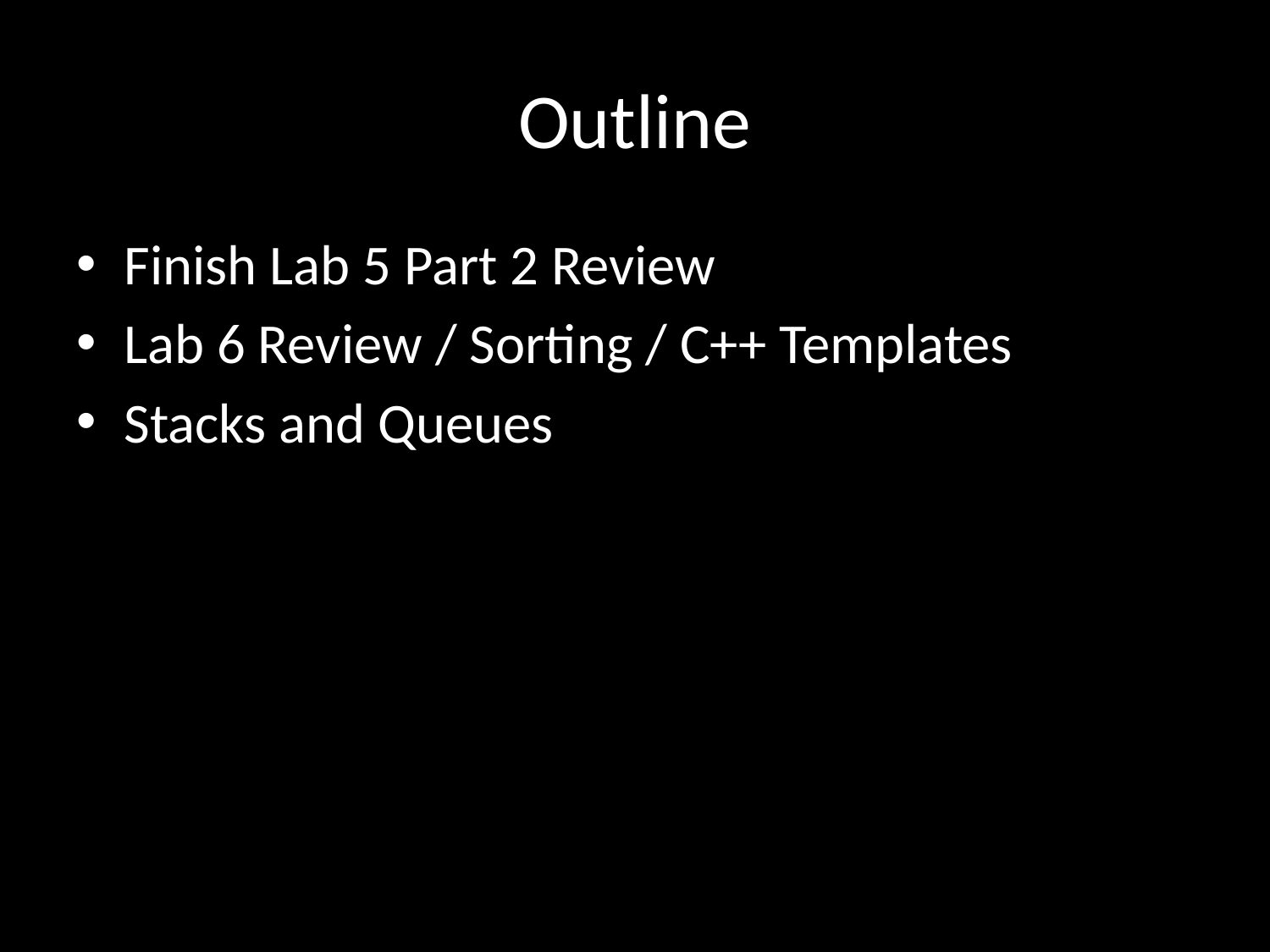

# Outline
Finish Lab 5 Part 2 Review
Lab 6 Review / Sorting / C++ Templates
Stacks and Queues